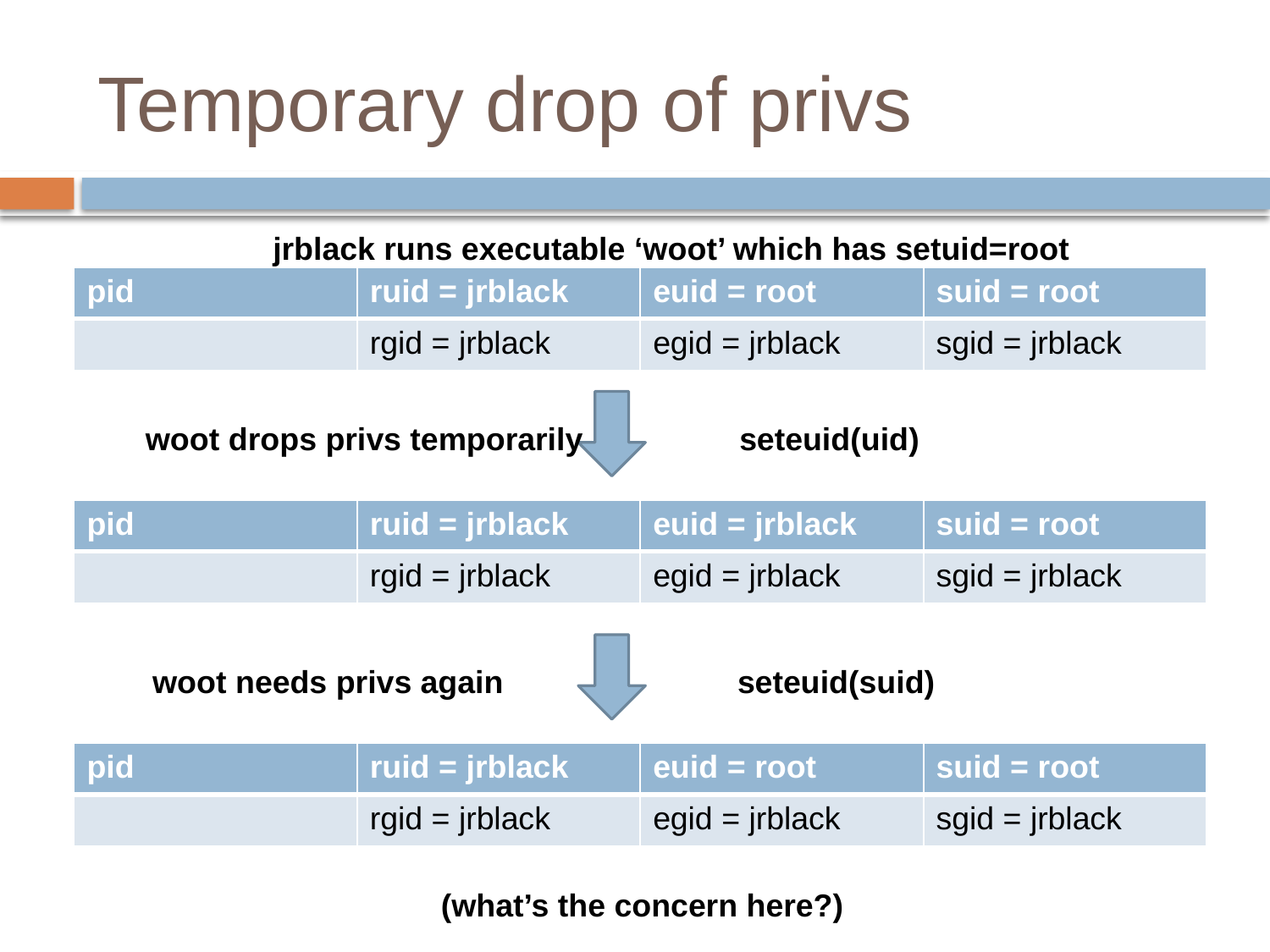

# Temporary drop of privs
jrblack runs executable ‘woot’ which has setuid=root
| pid | ruid = jrblack | euid = root | suid = root |
| --- | --- | --- | --- |
|  | rgid = jrblack | egid = jrblack | sgid = jrblack |

woot drops privs temporarily
seteuid(uid)
| pid | ruid = jrblack | euid = jrblack | suid = root |
| --- | --- | --- | --- |
|  | rgid = jrblack | egid = jrblack | sgid = jrblack |

woot needs privs again
seteuid(suid)
| pid | ruid = jrblack | euid = root | suid = root |
| --- | --- | --- | --- |
|  | rgid = jrblack | egid = jrblack | sgid = jrblack |
(what’s the concern here?)